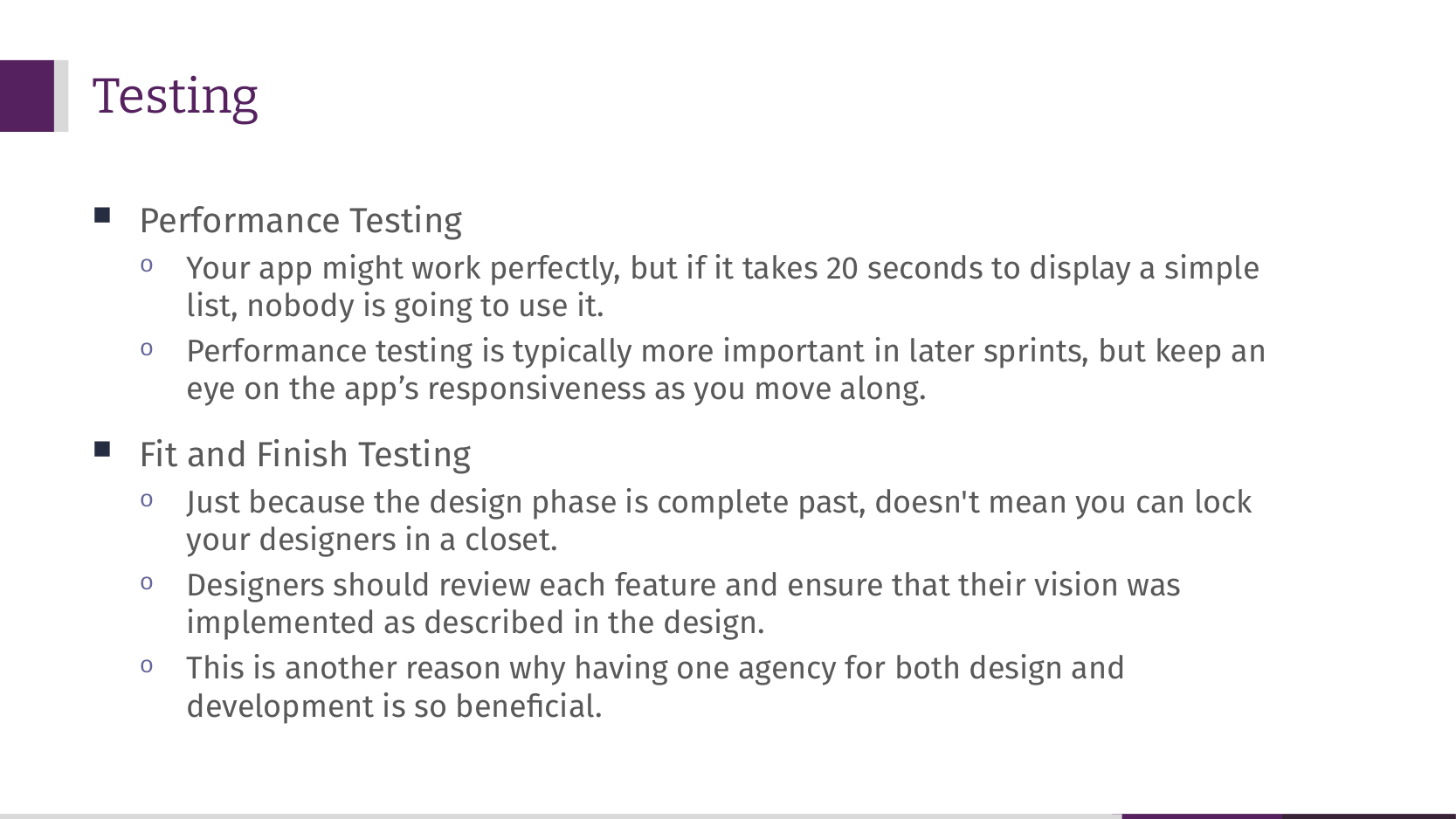

# Testing
Performance Testing
Your app might work perfectly, but if it takes 20 seconds to display a simple list, nobody is going to use it.
Performance testing is typically more important in later sprints, but keep an eye on the app’s responsiveness as you move along.
Fit and Finish Testing
Just because the design phase is complete past, doesn't mean you can lock your designers in a closet.
Designers should review each feature and ensure that their vision was implemented as described in the design.
This is another reason why having one agency for both design and development is so beneficial.